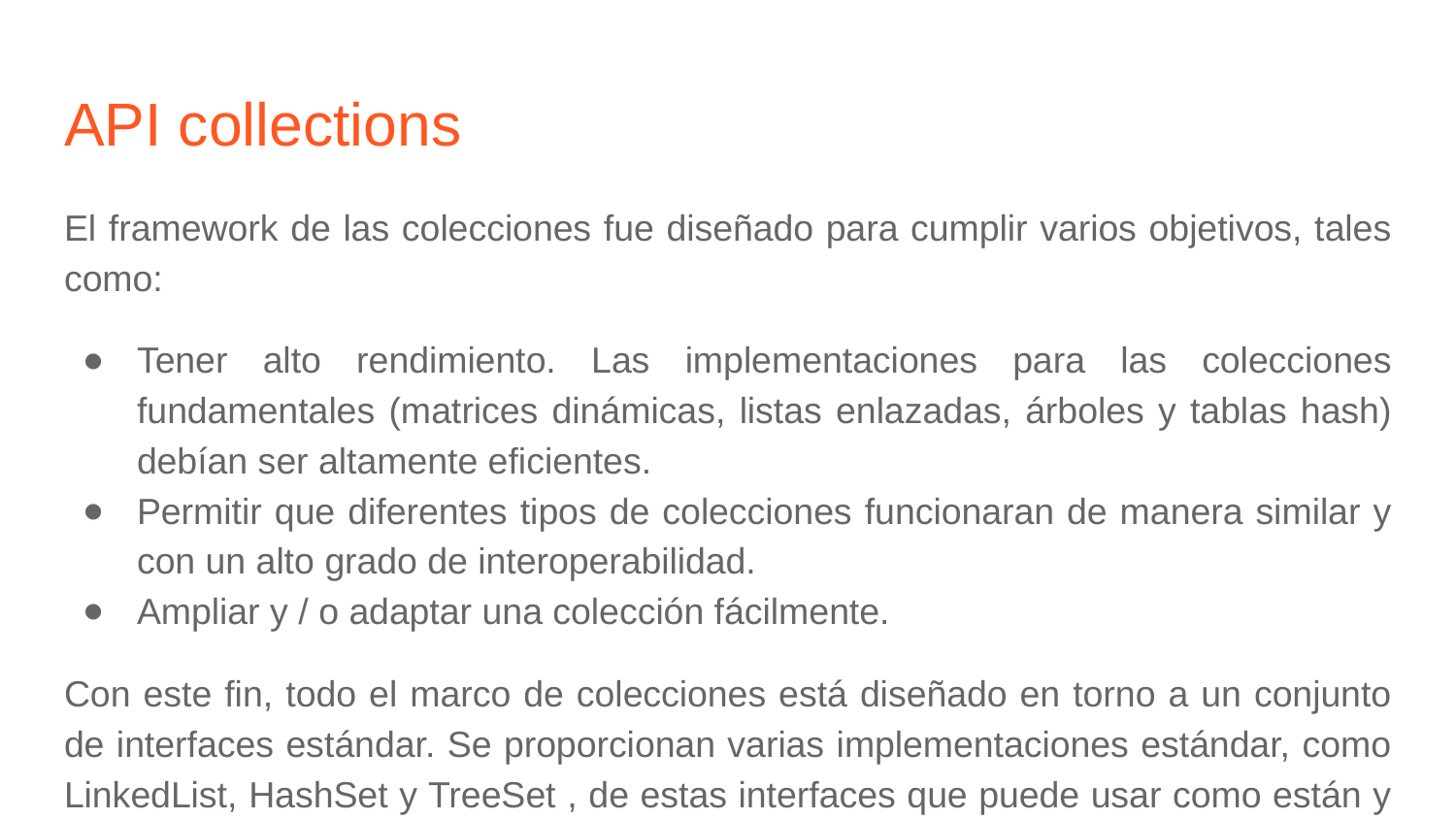

# API collections
El framework de las colecciones fue diseñado para cumplir varios objetivos, tales como:
Tener alto rendimiento. Las implementaciones para las colecciones fundamentales (matrices dinámicas, listas enlazadas, árboles y tablas hash) debían ser altamente eficientes.
Permitir que diferentes tipos de colecciones funcionaran de manera similar y con un alto grado de interoperabilidad.
Ampliar y / o adaptar una colección fácilmente.
Con este fin, todo el marco de colecciones está diseñado en torno a un conjunto de interfaces estándar. Se proporcionan varias implementaciones estándar, como LinkedList, HashSet y TreeSet , de estas interfaces que puede usar como están y también puede implementar su propia colección, si lo desea.